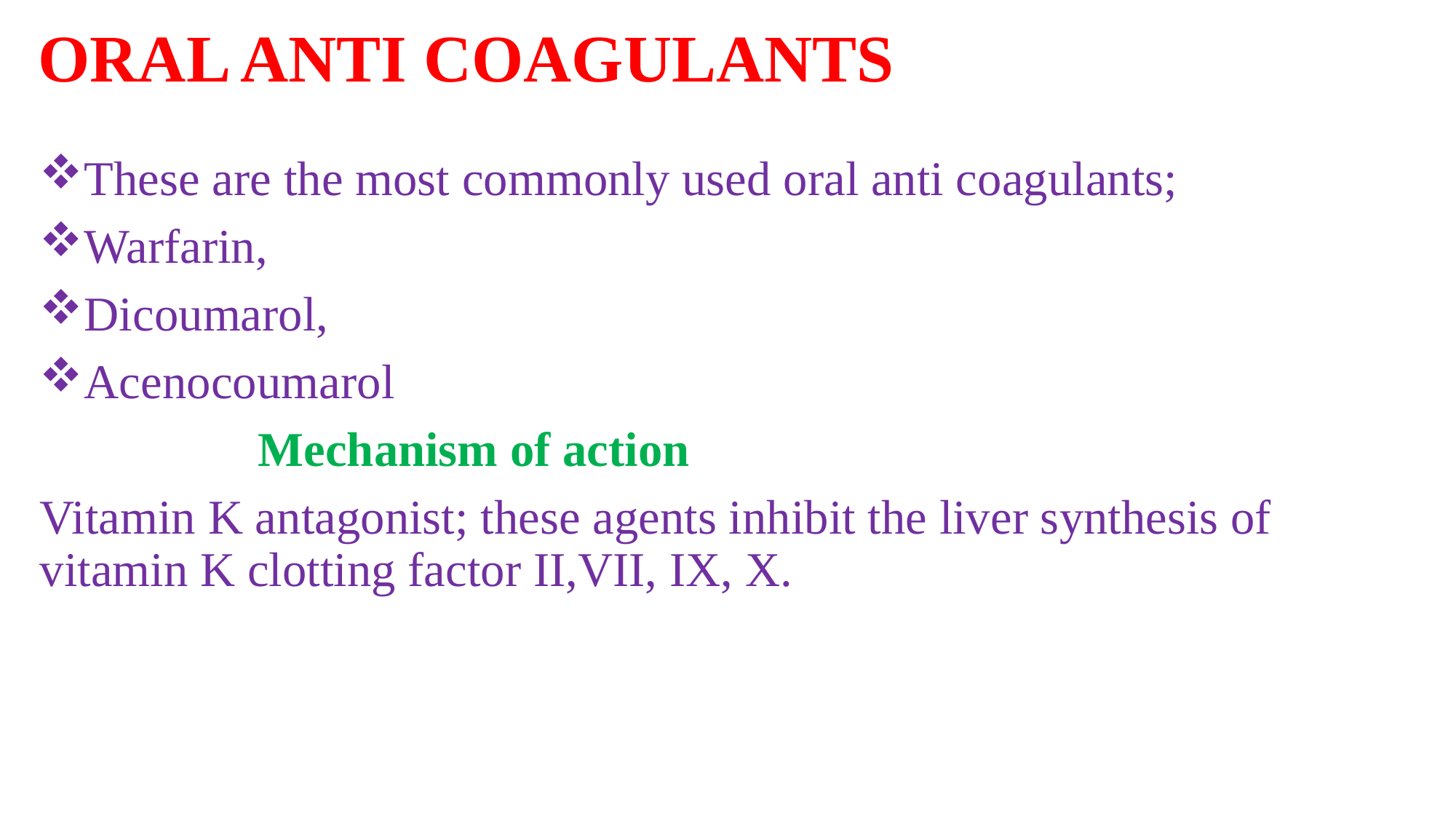

# ORAL ANTI COAGULANTS
These are the most commonly used oral anti coagulants;
Warfarin,
Dicoumarol,
Acenocoumarol
		Mechanism of action
Vitamin K antagonist; these agents inhibit the liver synthesis of vitamin K clotting factor II,VII, IX, X.